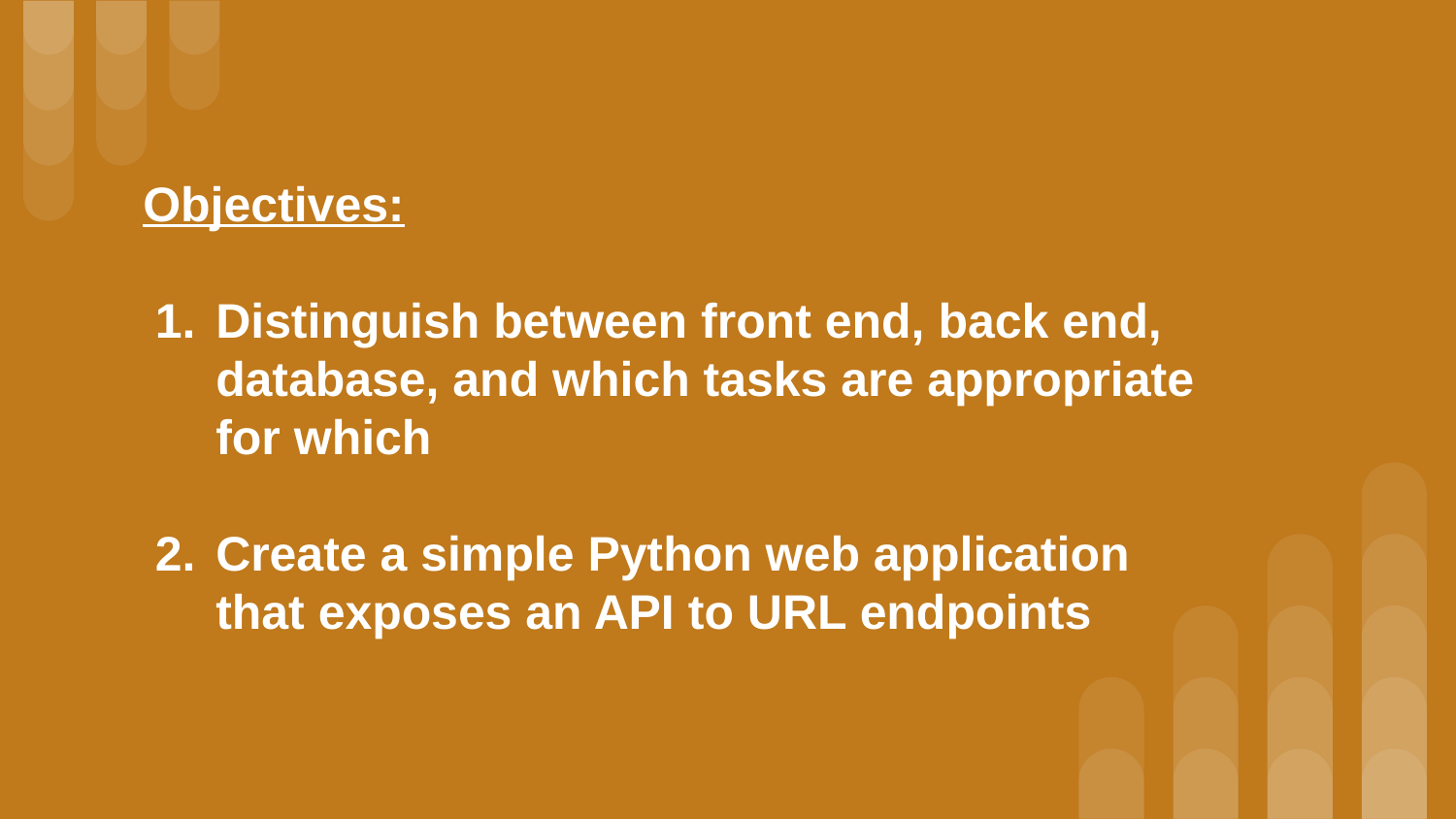

# Objectives:

Distinguish between front end, back end, database, and which tasks are appropriate for which

Create a simple Python web application that exposes an API to URL endpoints